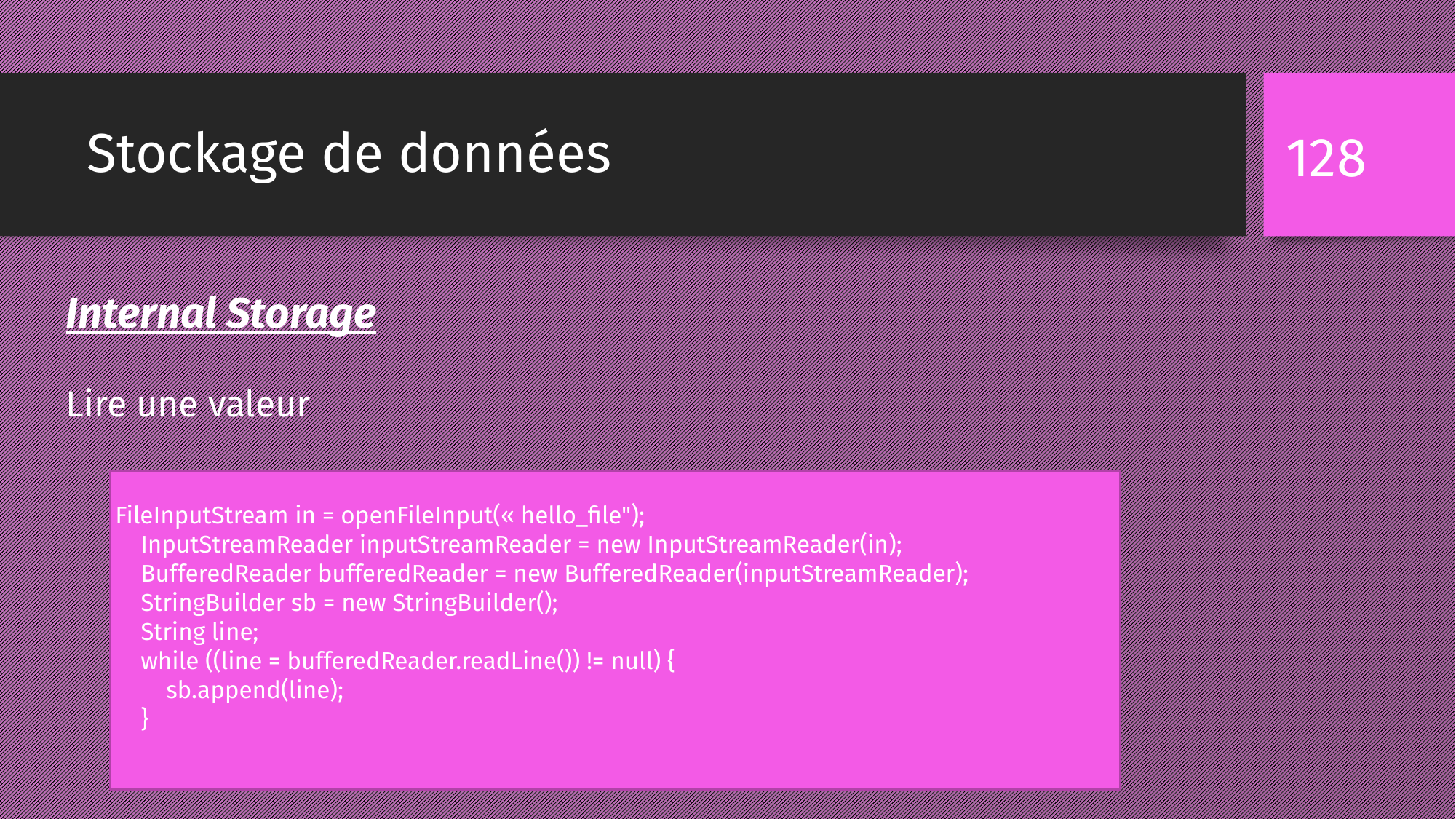

# Stockage de données
128
Internal Storage

Lire une valeur

FileInputStream in = openFileInput(« hello_file");
    InputStreamReader inputStreamReader = new InputStreamReader(in);
    BufferedReader bufferedReader = new BufferedReader(inputStreamReader);
    StringBuilder sb = new StringBuilder();
    String line;
    while ((line = bufferedReader.readLine()) != null) {
        sb.append(line);
    }